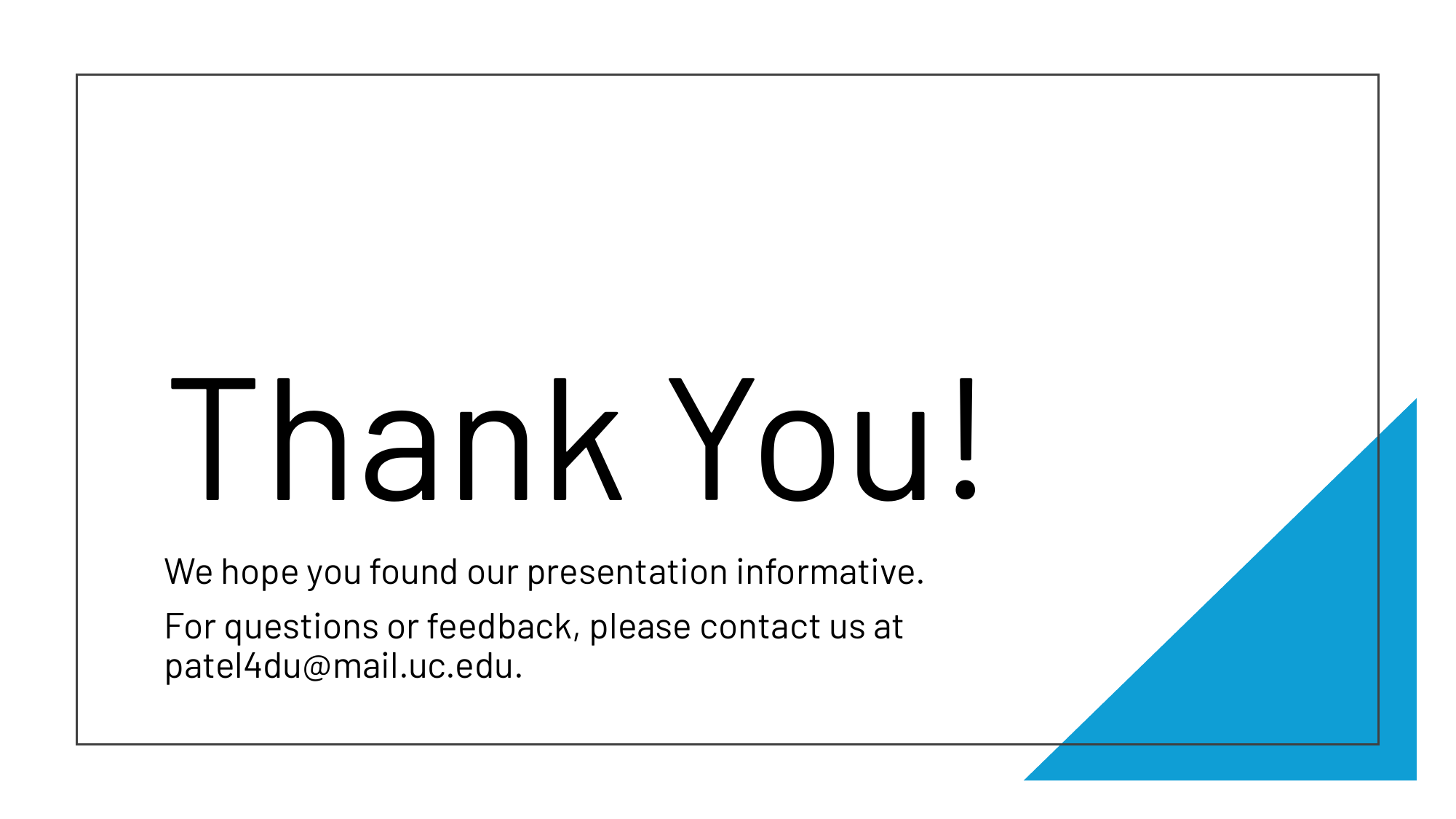

# Thank You!

We hope you found our presentation informative.
For questions or feedback, please contact us at patel4du@mail.uc.edu.